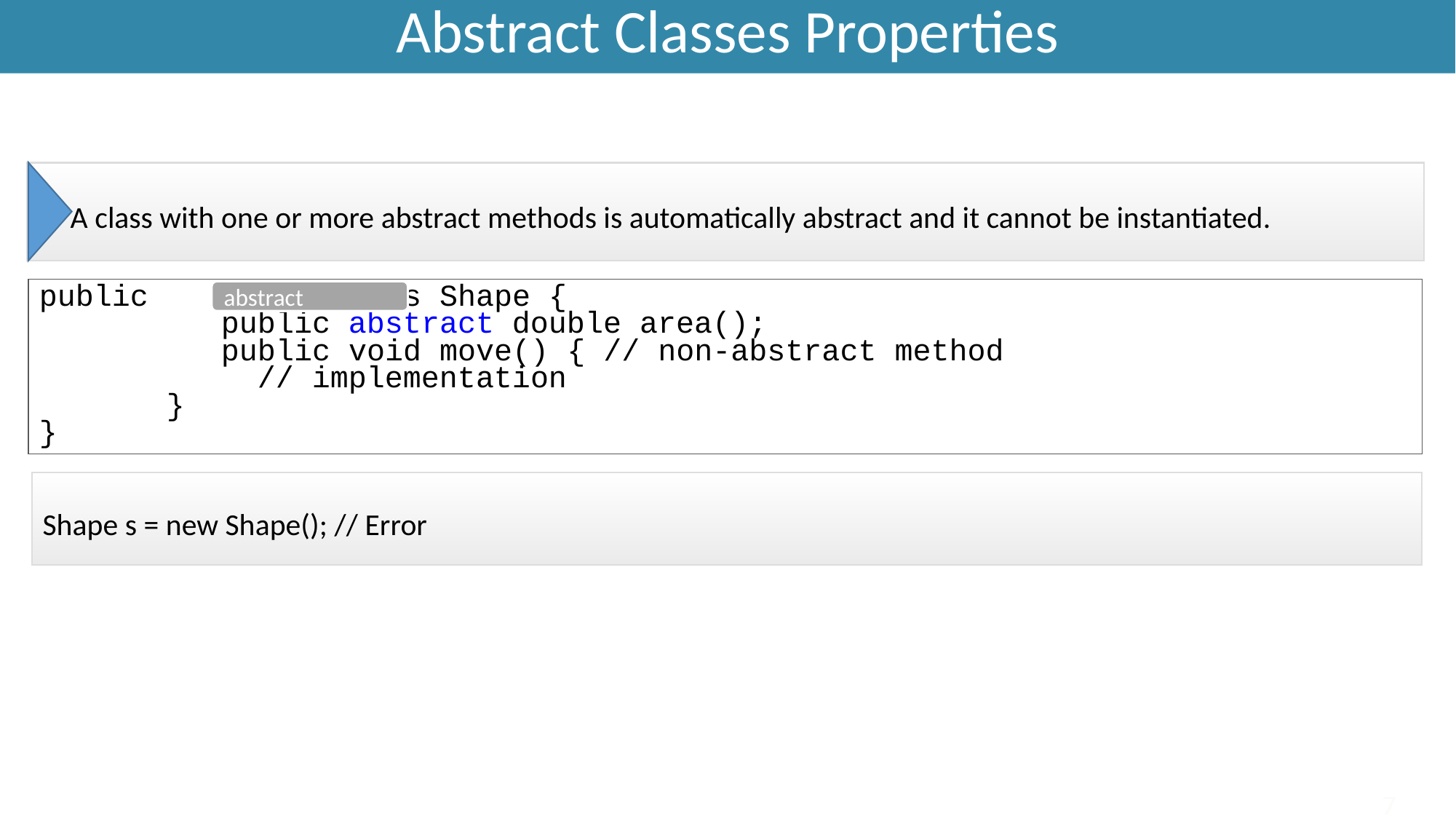

# Abstract Classes Properties
A class with one or more abstract methods is automatically abstract and it cannot be instantiated.

public          class Shape {
	    public abstract double area();
	    public void move() { // non-abstract method
            // implementation
       }
}
abstract
Shape s = new Shape(); // Error